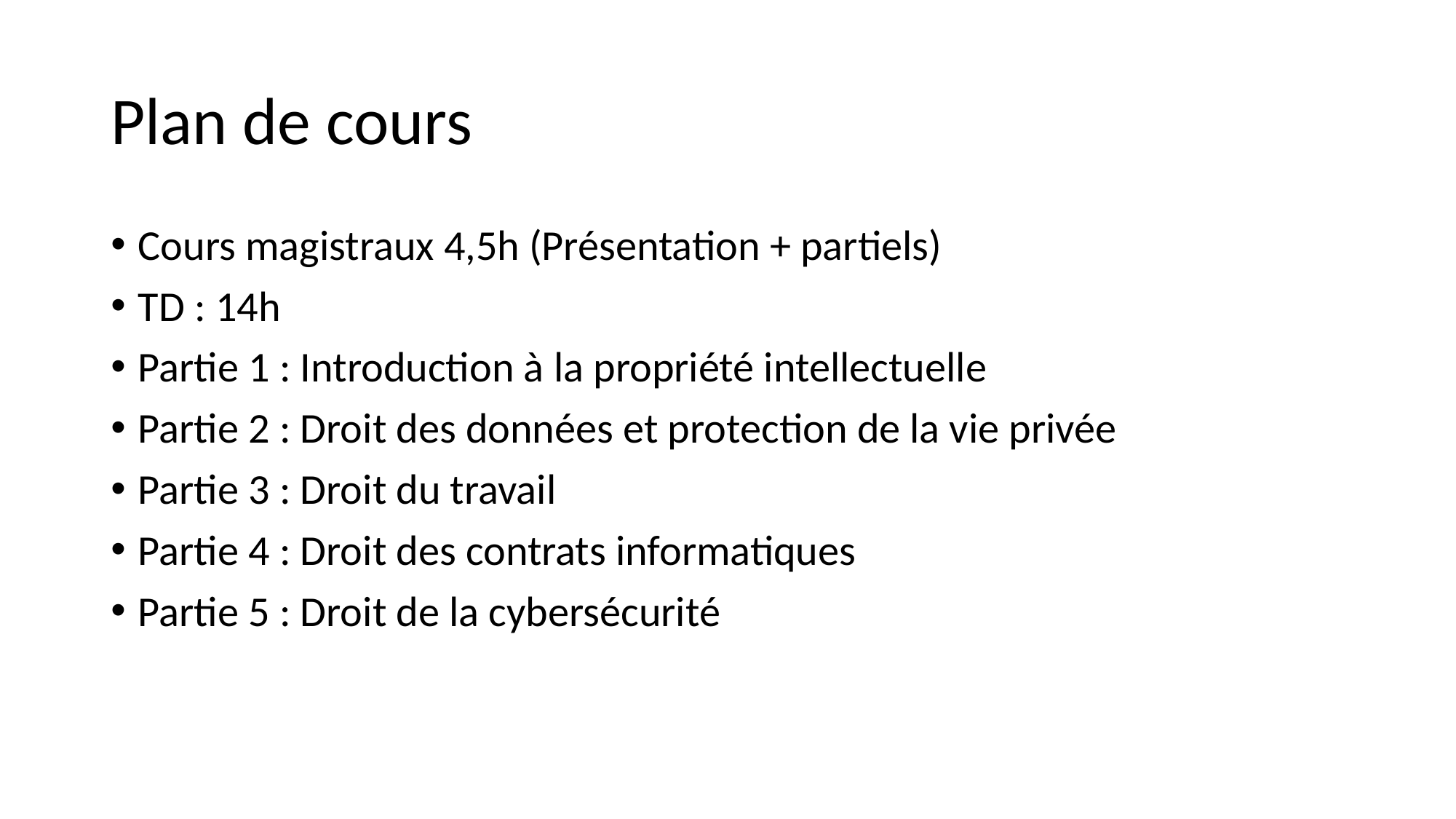

# Plan de cours
Cours magistraux 4,5h (Présentation + partiels)
TD : 14h
Partie 1 : Introduction à la propriété intellectuelle
Partie 2 : Droit des données et protection de la vie privée
Partie 3 : Droit du travail
Partie 4 : Droit des contrats informatiques
Partie 5 : Droit de la cybersécurité